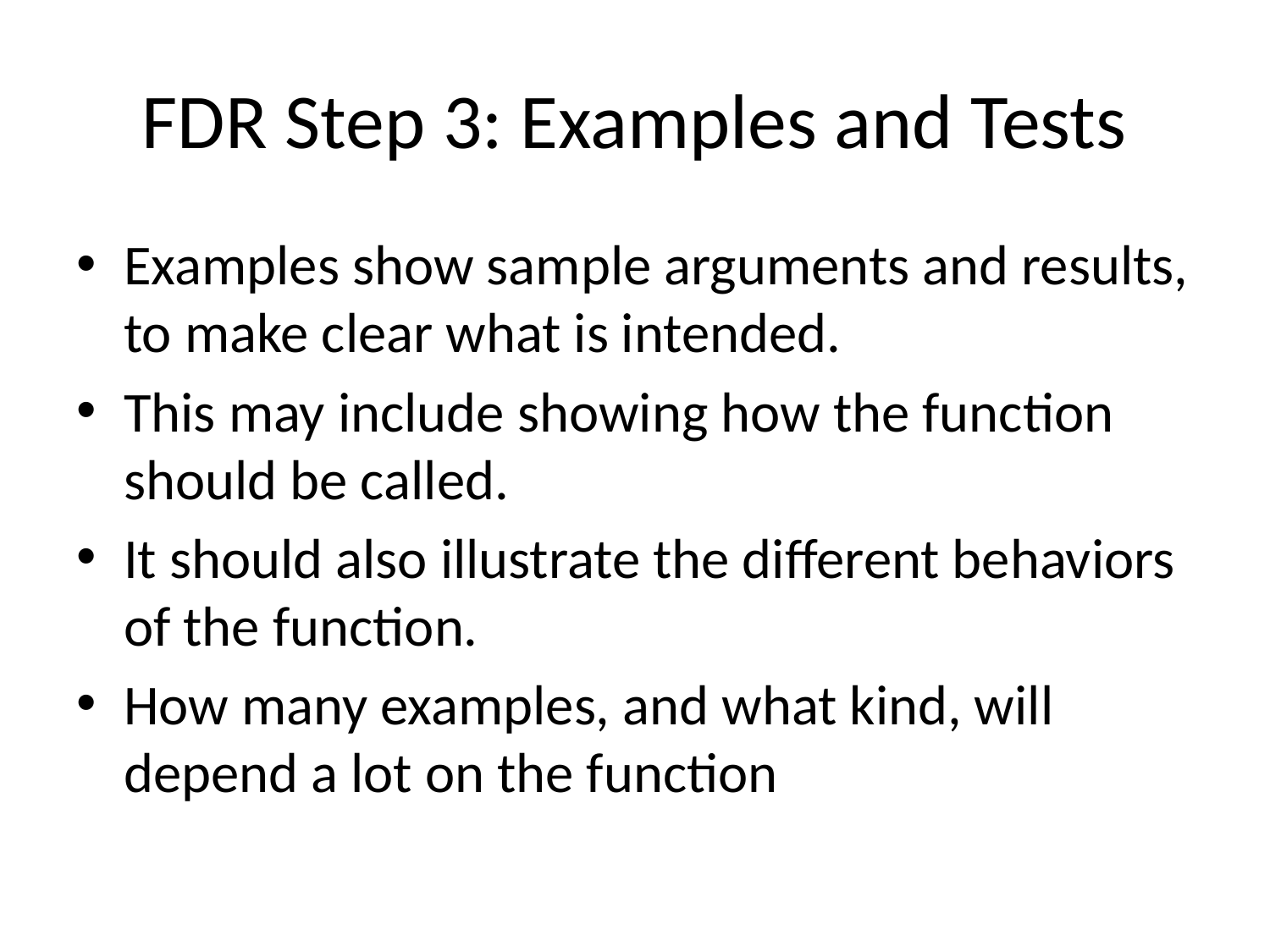

# FDR Step 3: Examples and Tests
Examples show sample arguments and results, to make clear what is intended.
This may include showing how the function should be called.
It should also illustrate the different behaviors of the function.
How many examples, and what kind, will depend a lot on the function